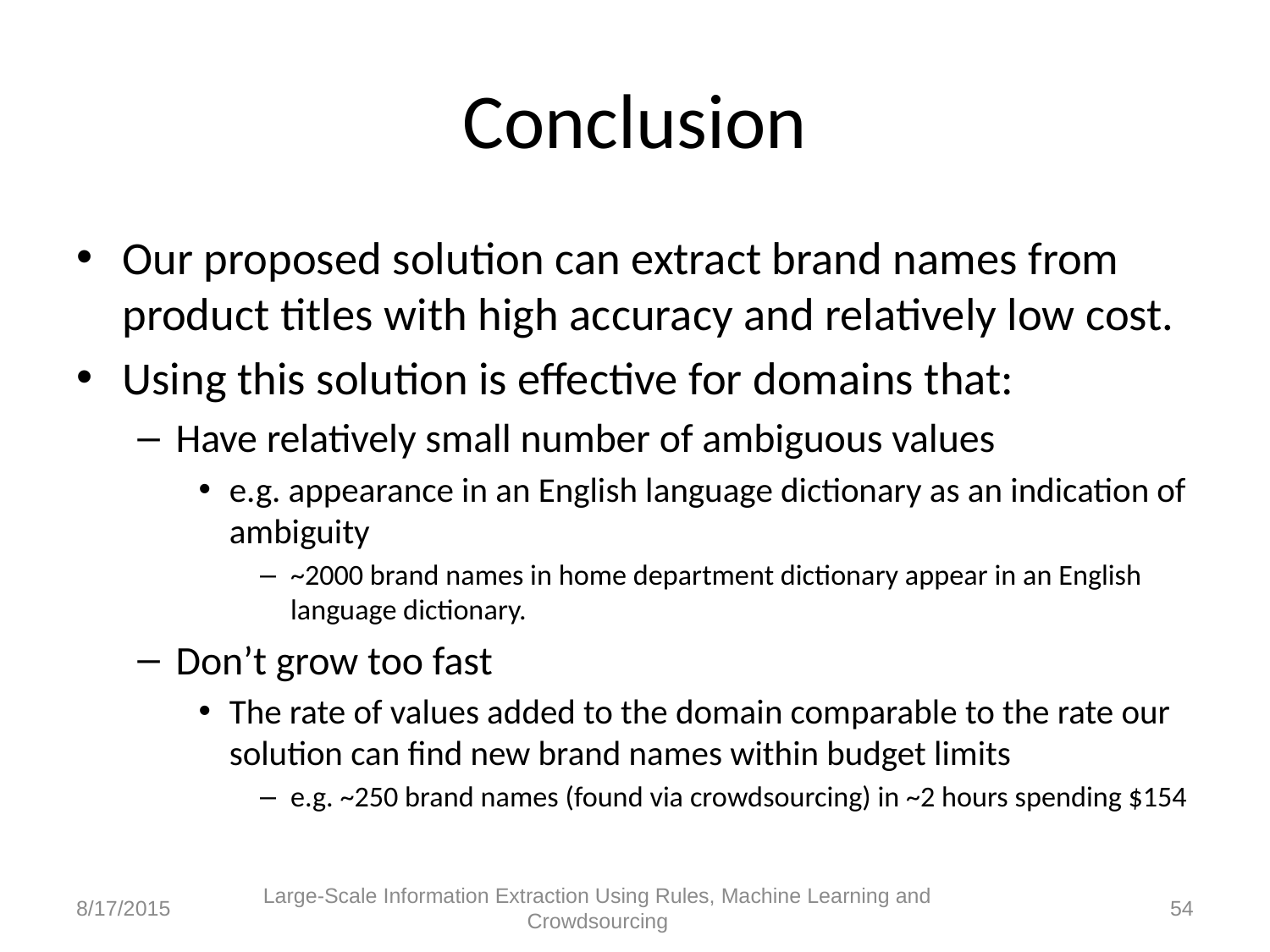

# Conclusion
Our proposed solution can extract brand names from product titles with high accuracy and relatively low cost.
Using this solution is effective for domains that:
Have relatively small number of ambiguous values
e.g. appearance in an English language dictionary as an indication of ambiguity
~2000 brand names in home department dictionary appear in an English language dictionary.
Don’t grow too fast
The rate of values added to the domain comparable to the rate our solution can find new brand names within budget limits
e.g. ~250 brand names (found via crowdsourcing) in ~2 hours spending $154
8/17/2015
Large-Scale Information Extraction Using Rules, Machine Learning and Crowdsourcing
54